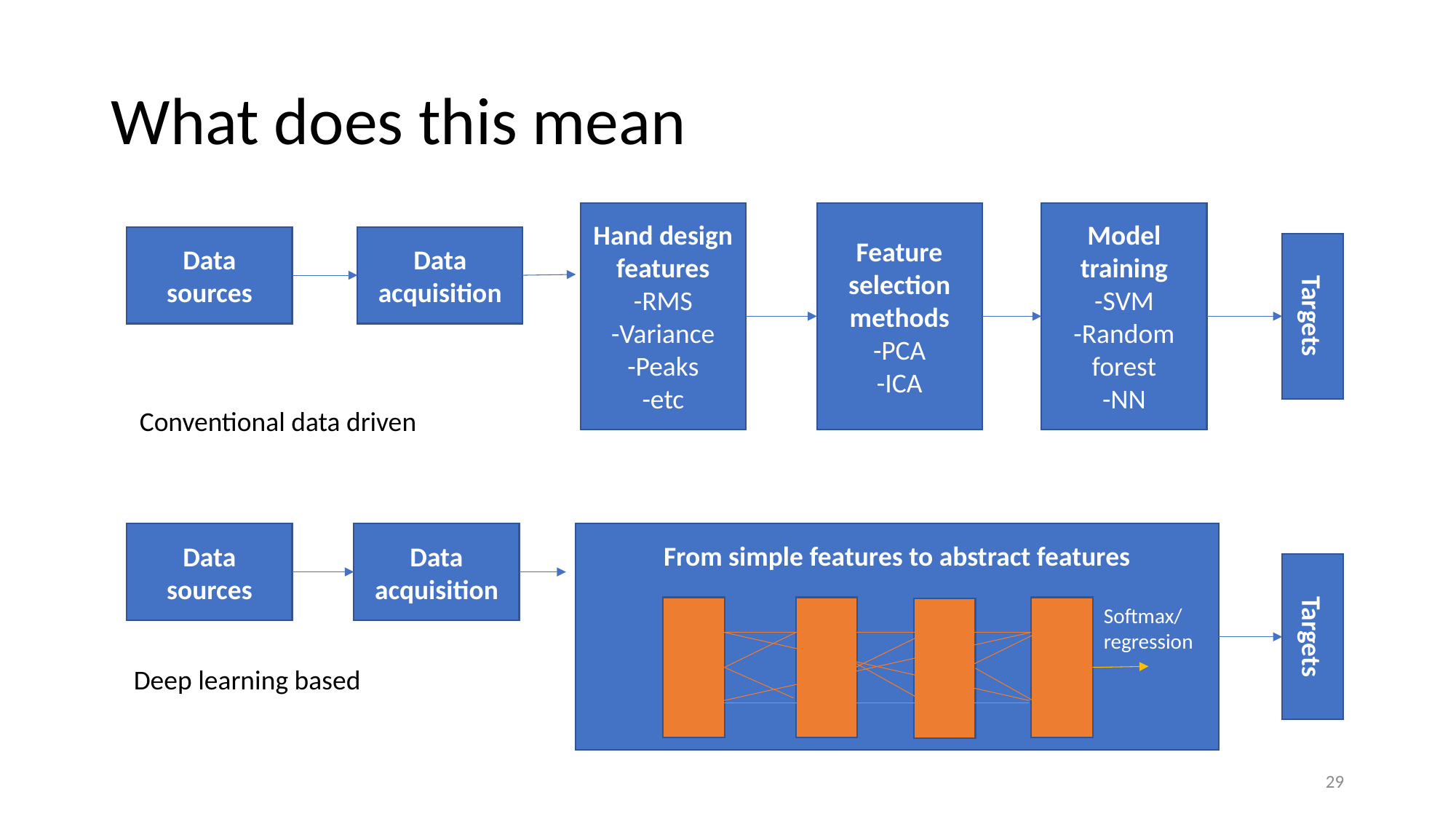

# What does this mean
Model training
-SVM
-Random forest
-NN
Feature selection methods
-PCA
-ICA
Hand design features
-RMS
-Variance
-Peaks
-etc
Feature selection methods
-PCA
-ICA
Data sources
Data acquisition
Targets
Conventional data driven
Data sources
Data acquisition
From simple features to abstract features

Softmax/
regression
Targets

Deep learning based
29